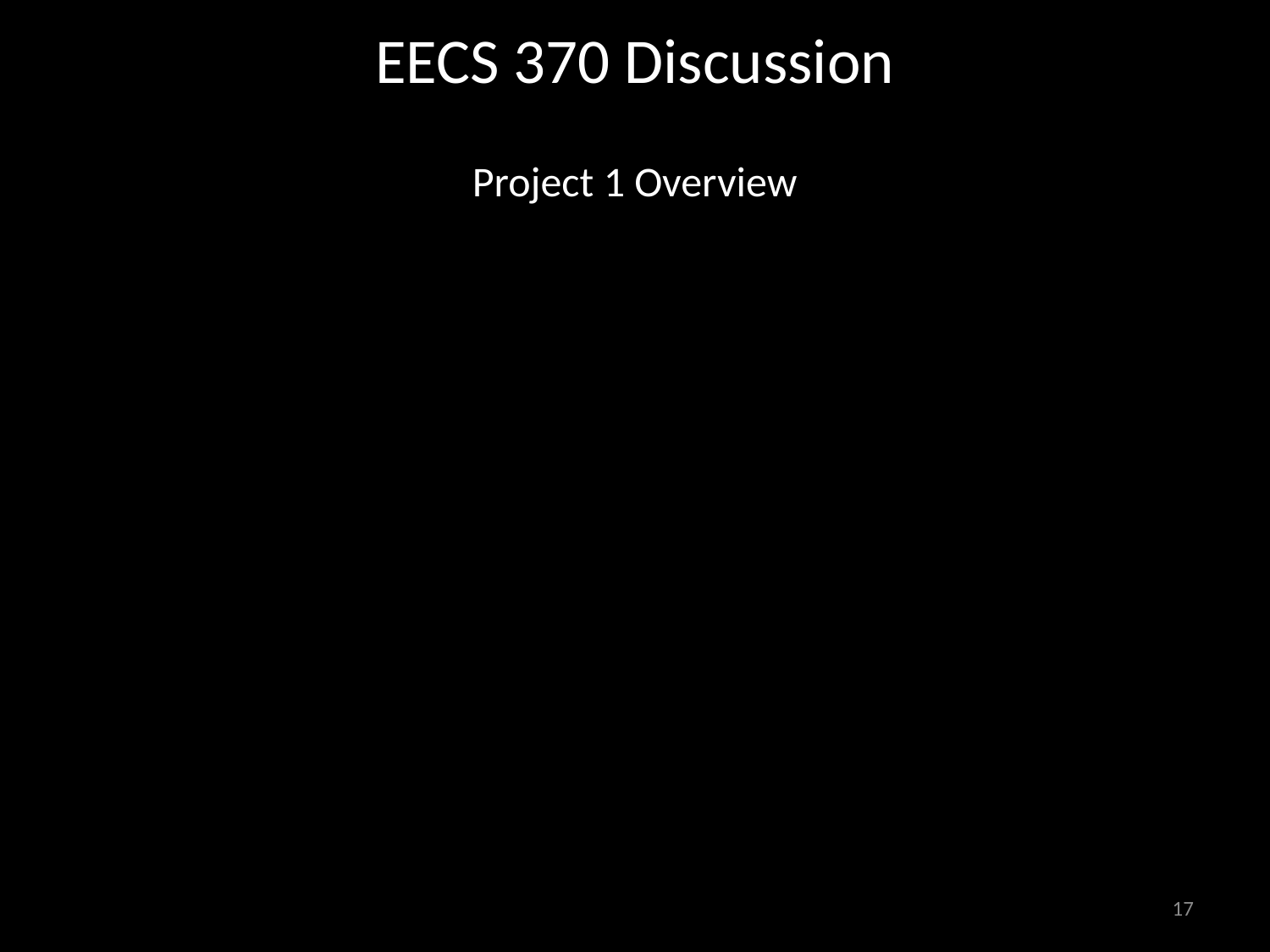

# EECS 370 Discussion
Project 1 Overview
17